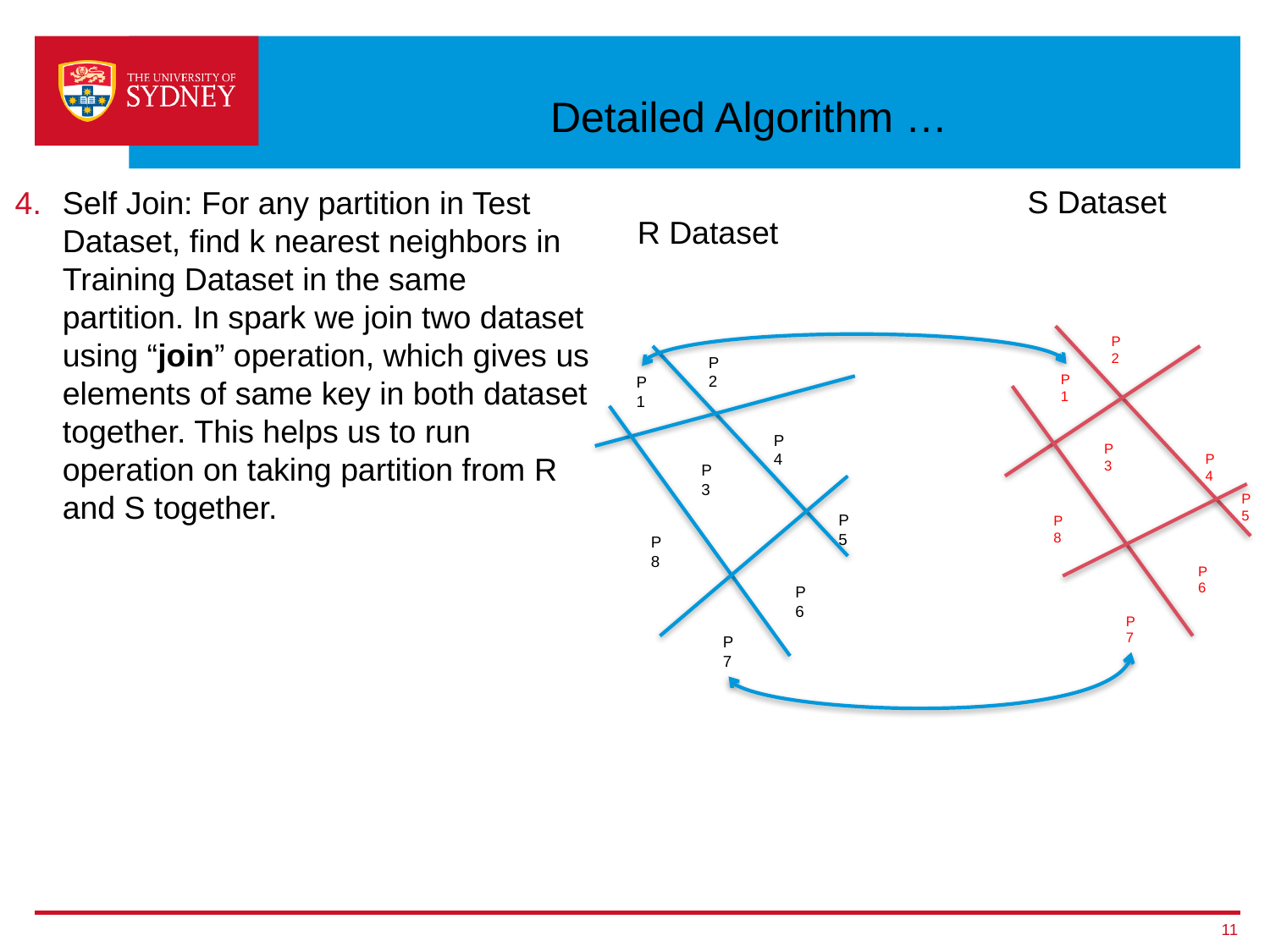

# Detailed Algorithm …
Self Join: For any partition in Test Dataset, find k nearest neighbors in Training Dataset in the same partition. In spark we join two dataset using “join” operation, which gives us elements of same key in both dataset together. This helps us to run operation on taking partition from R and S together.

S Dataset
R Dataset
P2
P1
P3

P4
P5
P8
P6
P7
P2
P1
P4
P3
P5
P8
P6
P7
11